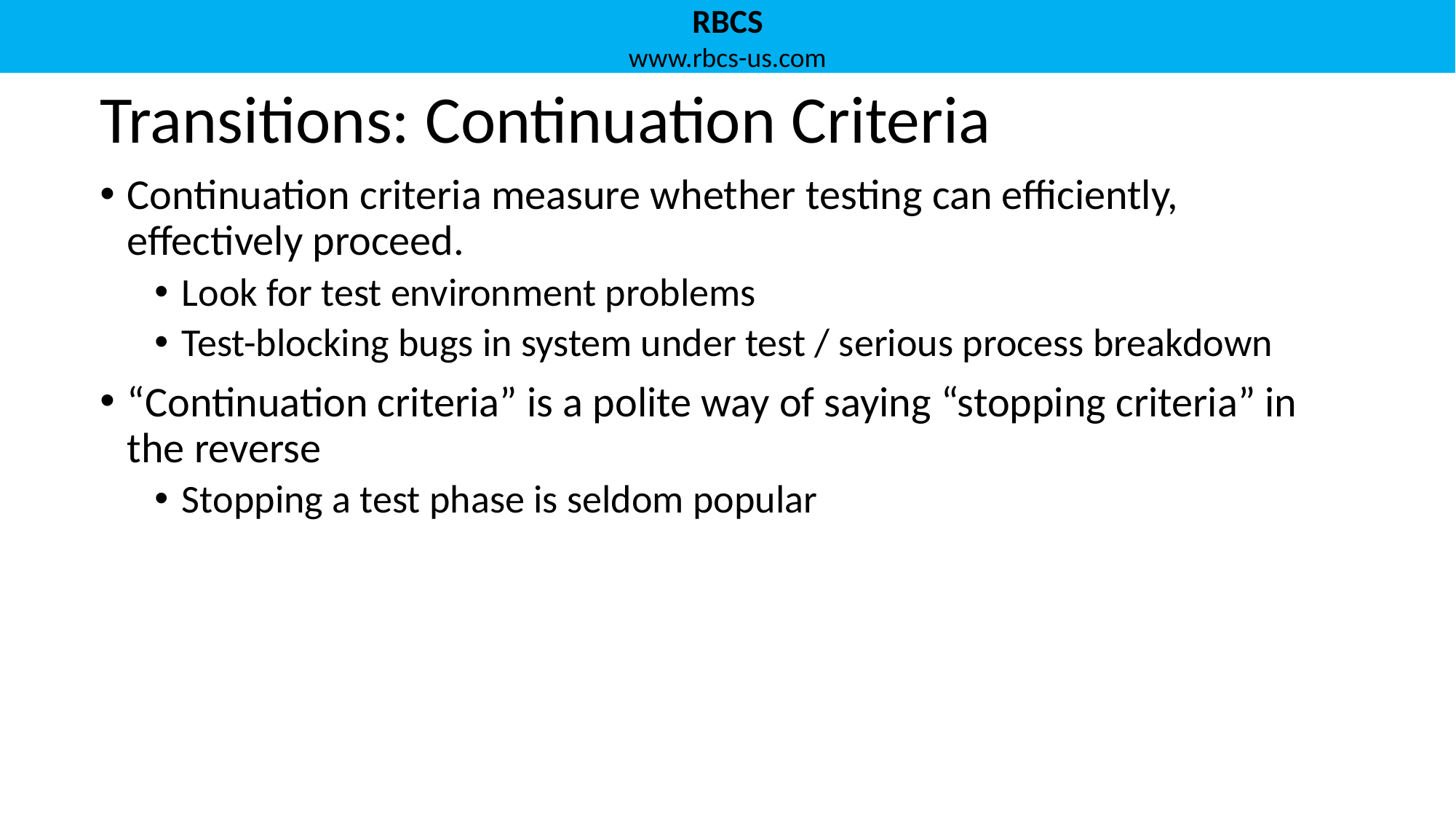

# Transitions: Continuation Criteria
Continuation criteria measure whether testing can efficiently, effectively proceed.
Look for test environment problems
Test-blocking bugs in system under test / serious process breakdown
“Continuation criteria” is a polite way of saying “stopping criteria” in the reverse
Stopping a test phase is seldom popular